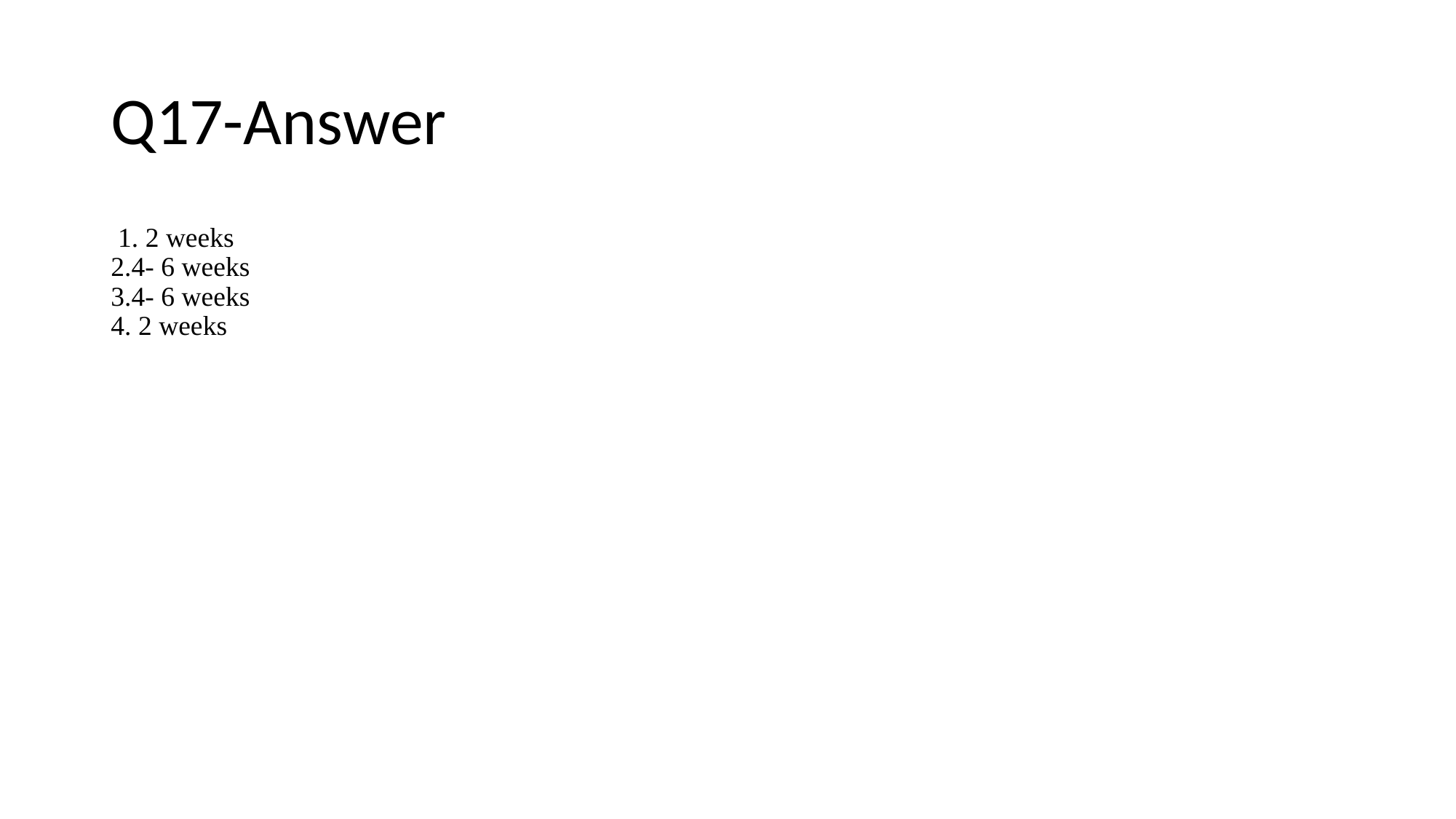

# Q17-Answer
 1. 2 weeks
2.4- 6 weeks
3.4- 6 weeks
4. 2 weeks